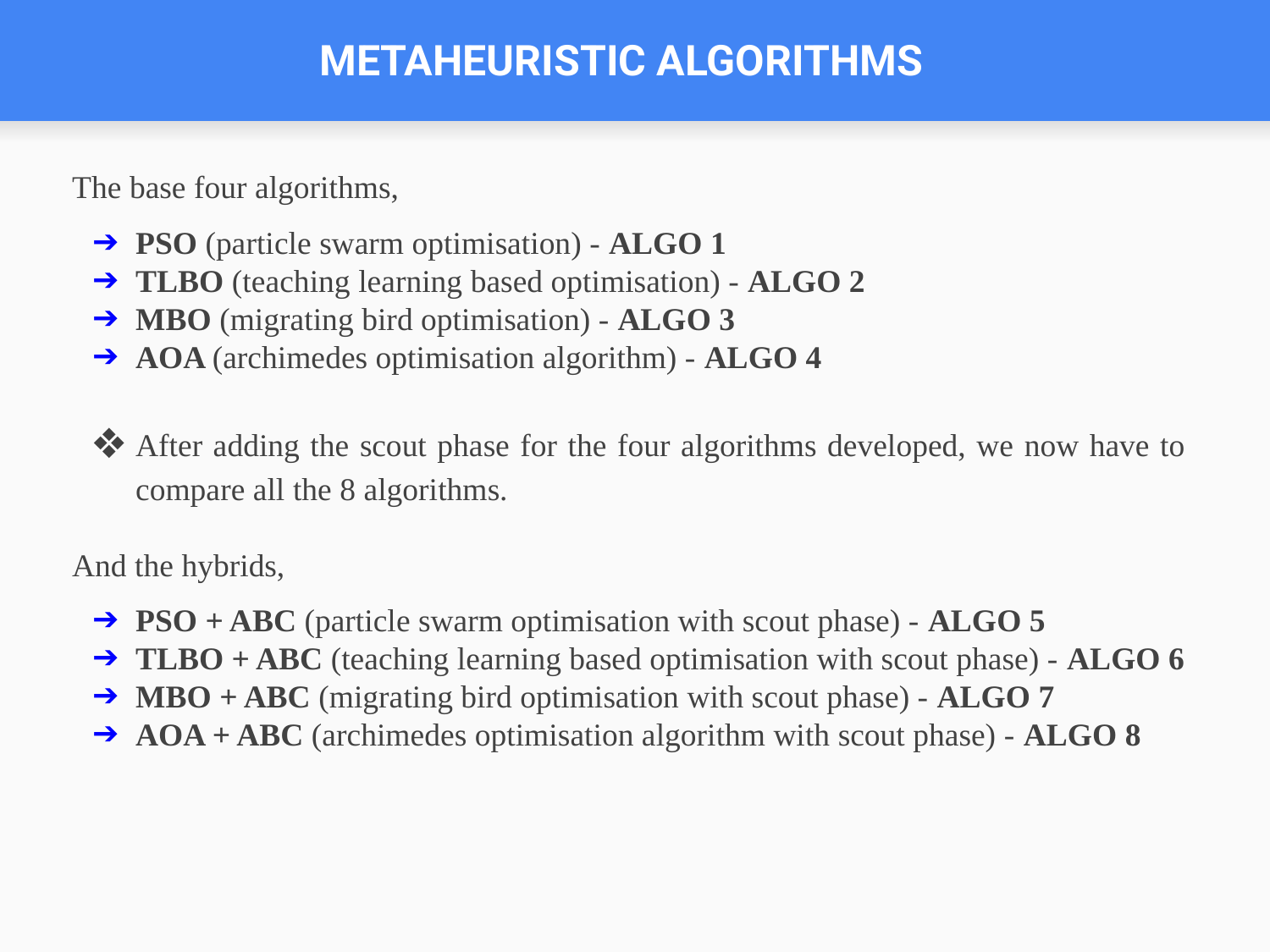

# METAHEURISTIC ALGORITHMS
The base four algorithms,
PSO (particle swarm optimisation) - ALGO 1
TLBO (teaching learning based optimisation) - ALGO 2
MBO (migrating bird optimisation) - ALGO 3
AOA (archimedes optimisation algorithm) - ALGO 4

After adding the scout phase for the four algorithms developed, we now have to compare all the 8 algorithms.

And the hybrids,
PSO + ABC (particle swarm optimisation with scout phase) - ALGO 5
TLBO + ABC (teaching learning based optimisation with scout phase) - ALGO 6
MBO + ABC (migrating bird optimisation with scout phase) - ALGO 7
AOA + ABC (archimedes optimisation algorithm with scout phase) - ALGO 8